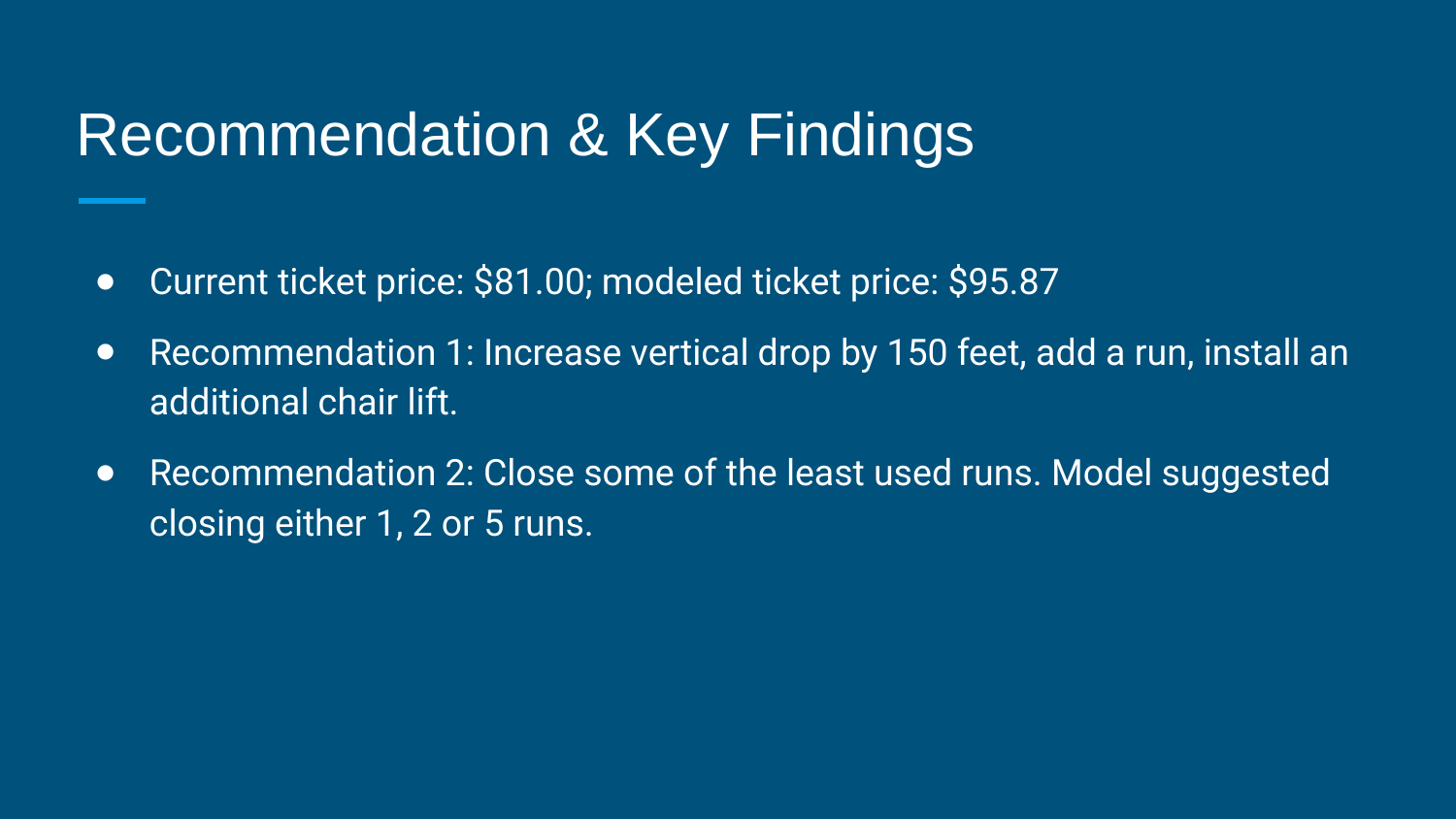

# Recommendation & Key Findings
Current ticket price: $81.00; modeled ticket price: $95.87
Recommendation 1: Increase vertical drop by 150 feet, add a run, install an additional chair lift.
Recommendation 2: Close some of the least used runs. Model suggested closing either 1, 2 or 5 runs.